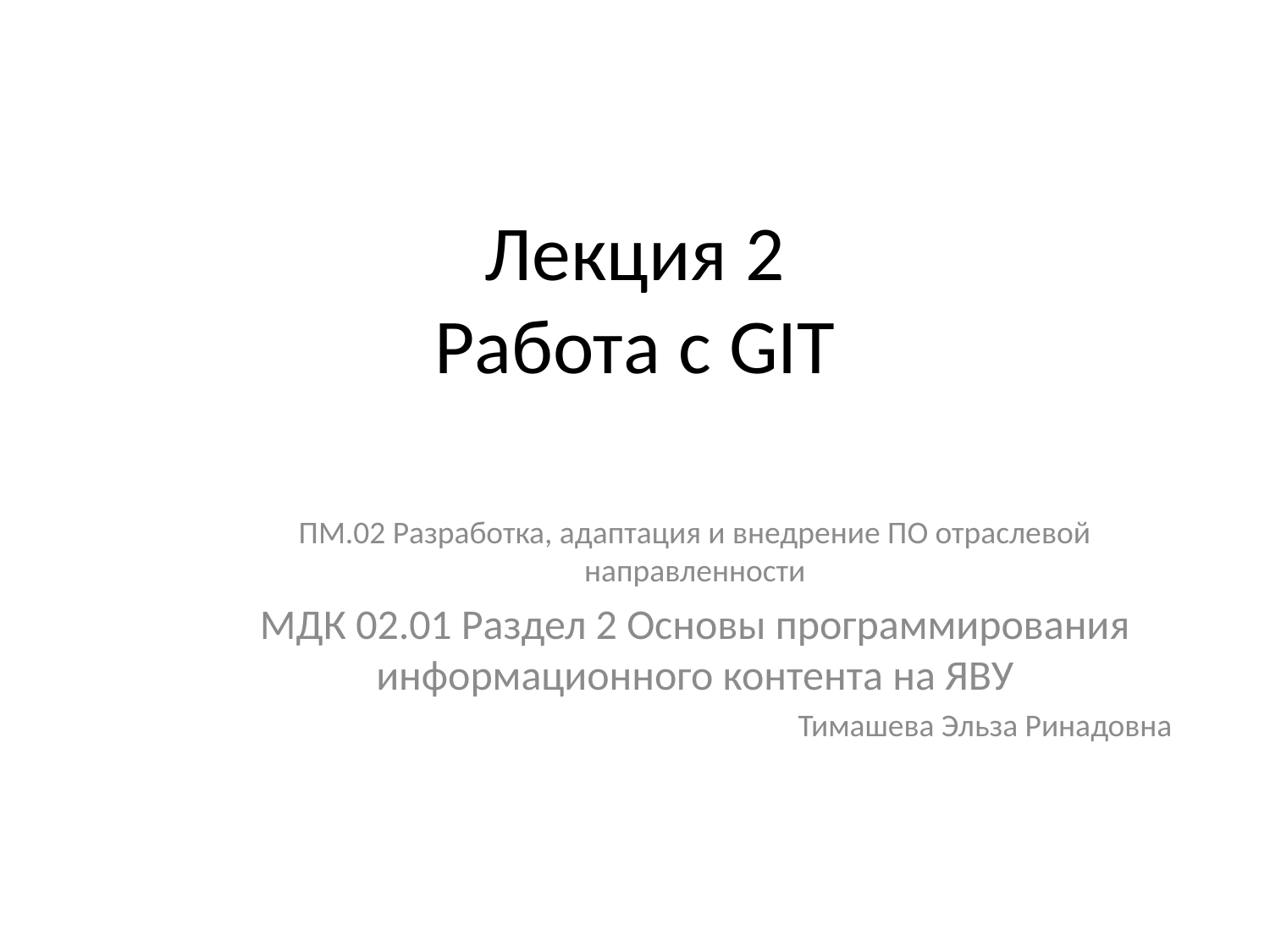

# Лекция 2 Работа с GIT
ПМ.02 Разработка, адаптация и внедрение ПО отраслевой направленности
МДК 02.01 Раздел 2 Основы программирования информационного контента на ЯВУ
Тимашева Эльза Ринадовна